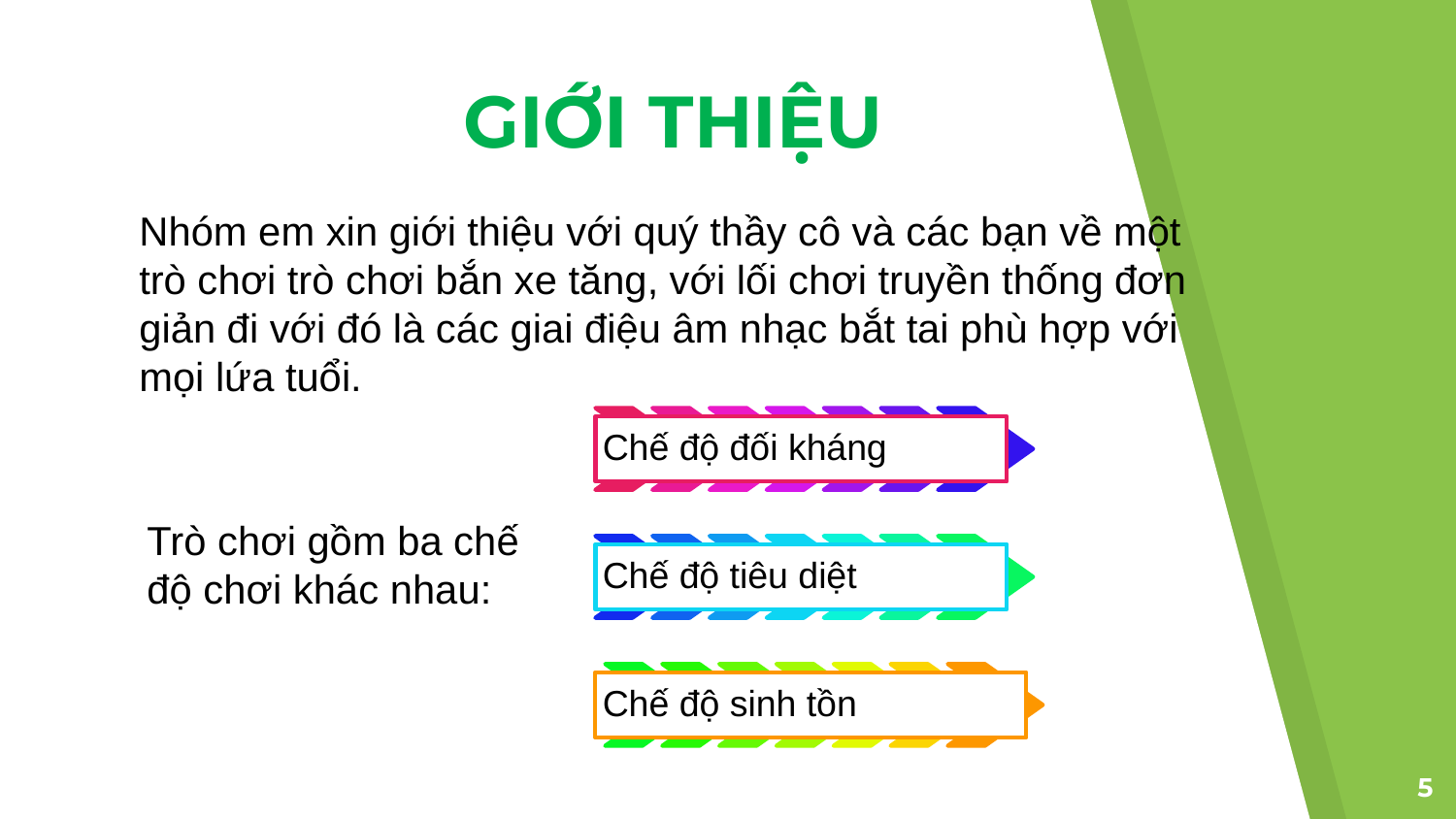

GIỚI THIỆU
Nhóm em xin giới thiệu với quý thầy cô và các bạn về một trò chơi trò chơi bắn xe tăng, với lối chơi truyền thống đơn giản đi với đó là các giai điệu âm nhạc bắt tai phù hợp với mọi lứa tuổi.

Chế độ đối kháng

Chế độ tiêu diệt

Chế độ sinh tồn
Trò chơi gồm ba chế độ chơi khác nhau:
5